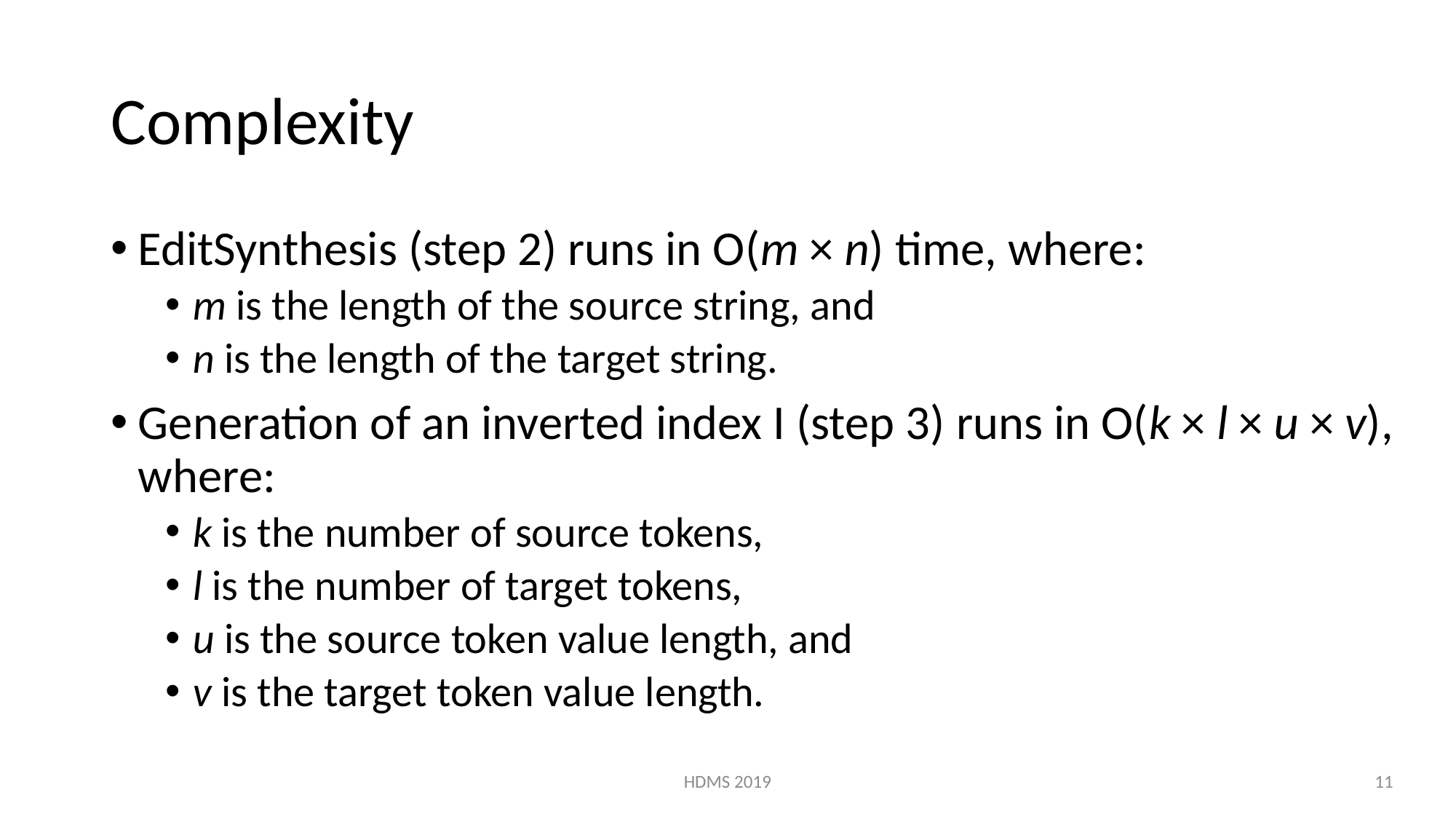

# Complexity
EditSynthesis (step 2) runs in O(m × n) time, where:
m is the length of the source string, and
n is the length of the target string.
Generation of an inverted index I (step 3) runs in O(k × l × u × v), where:
k is the number of source tokens,
l is the number of target tokens,
u is the source token value length, and
v is the target token value length.

HDMS 2019
11